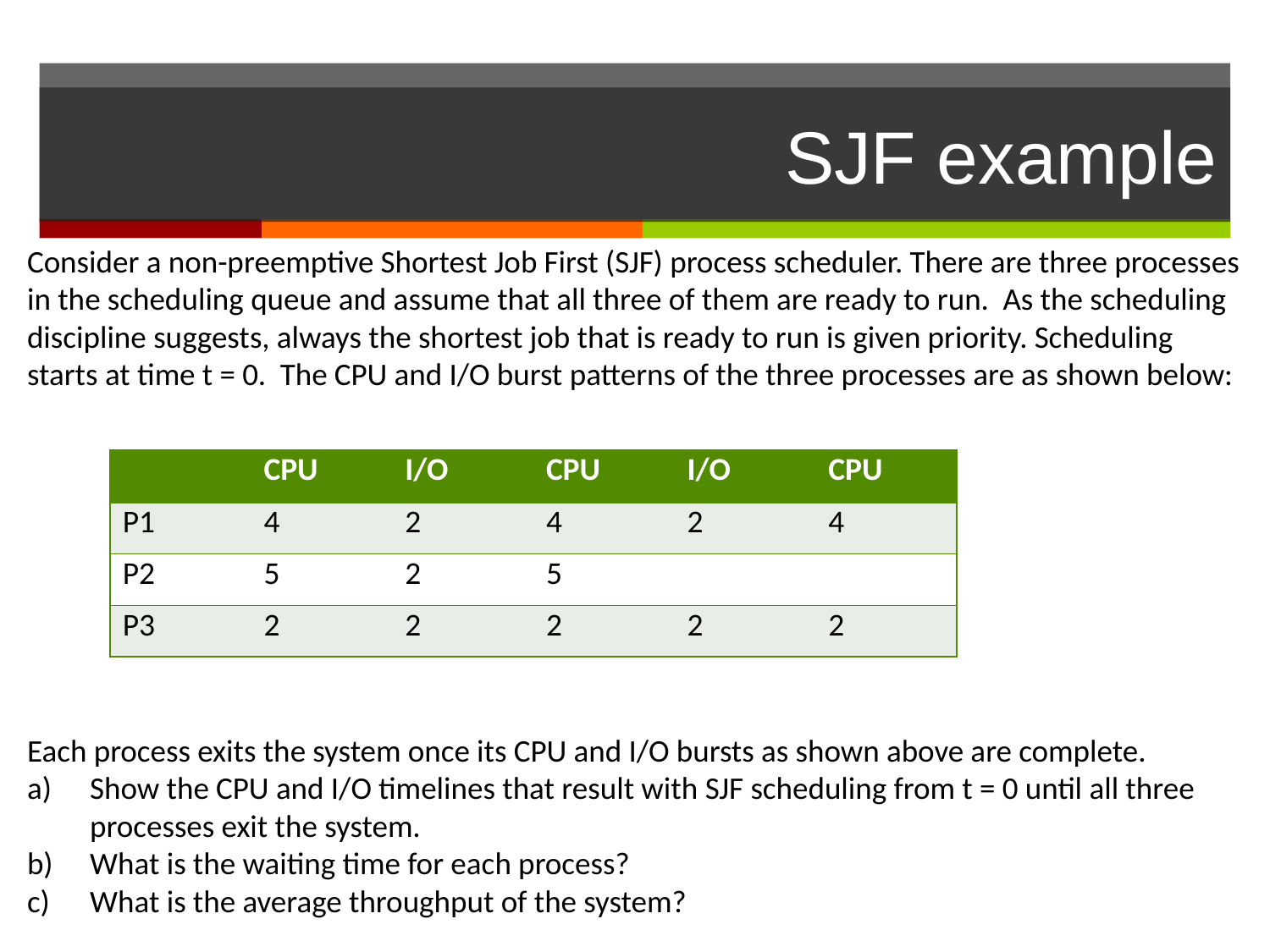

# SJF example

Consider a non-preemptive Shortest Job First (SJF) process scheduler. There are three processes in the scheduling queue and assume that all three of them are ready to run.  As the scheduling discipline suggests, always the shortest job that is ready to run is given priority. Scheduling starts at time t = 0.  The CPU and I/O burst patterns of the three processes are as shown below:

Each process exits the system once its CPU and I/O bursts as shown above are complete.
Show the CPU and I/O timelines that result with SJF scheduling from t = 0 until all three processes exit the system.
What is the waiting time for each process?
What is the average throughput of the system?

|  | CPU | I/O | CPU | I/O | CPU |
| --- | --- | --- | --- | --- | --- |
| P1 | 4 | 2 | 4 | 2 | 4 |
| P2 | 5 | 2 | 5 |  |  |
| P3 | 2 | 2 | 2 | 2 | 2 |